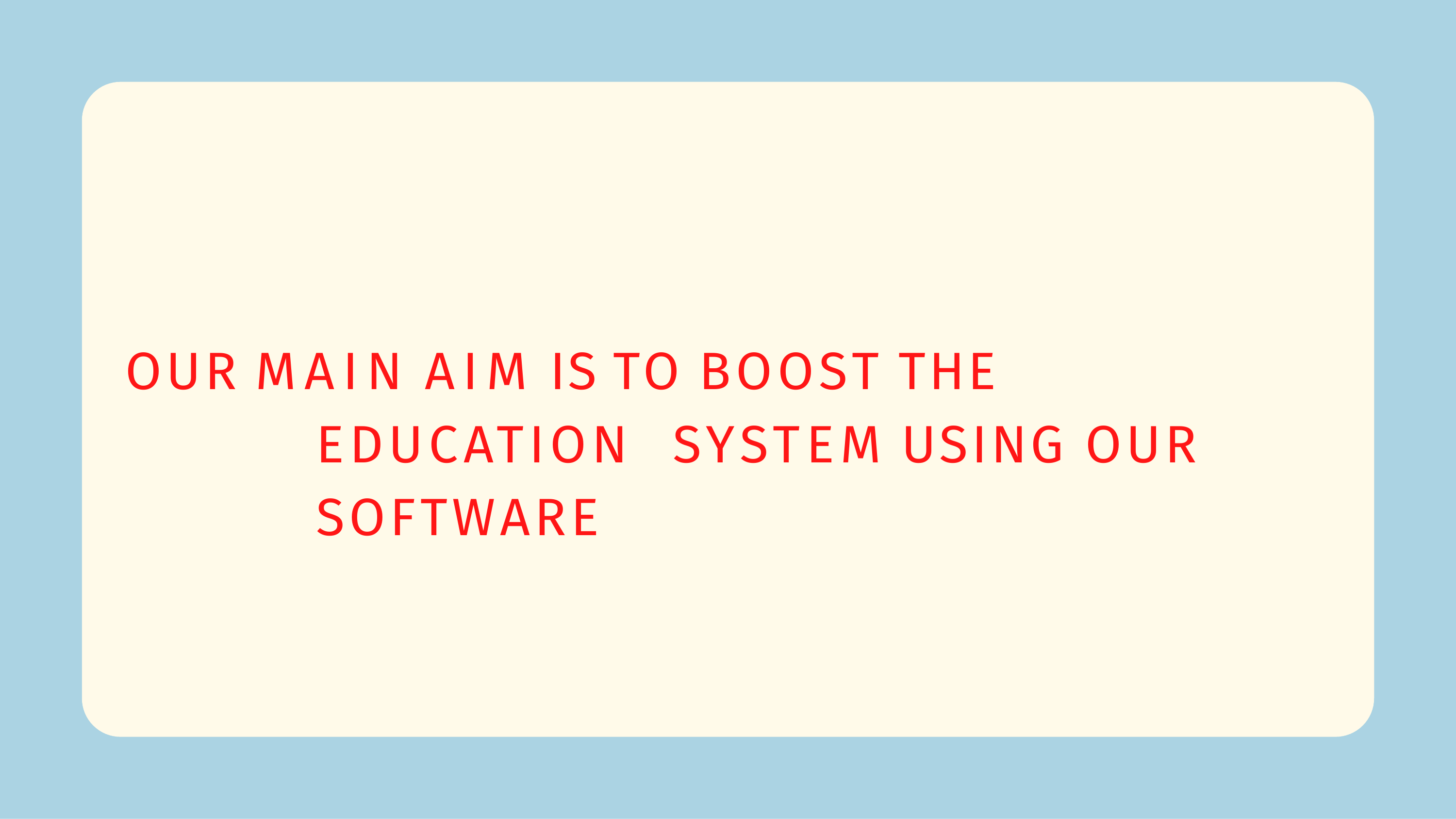

# OUR MAIN AIM IS TO BOOST THE EDUCATION  SYSTEM USING OUR SOFTWARE